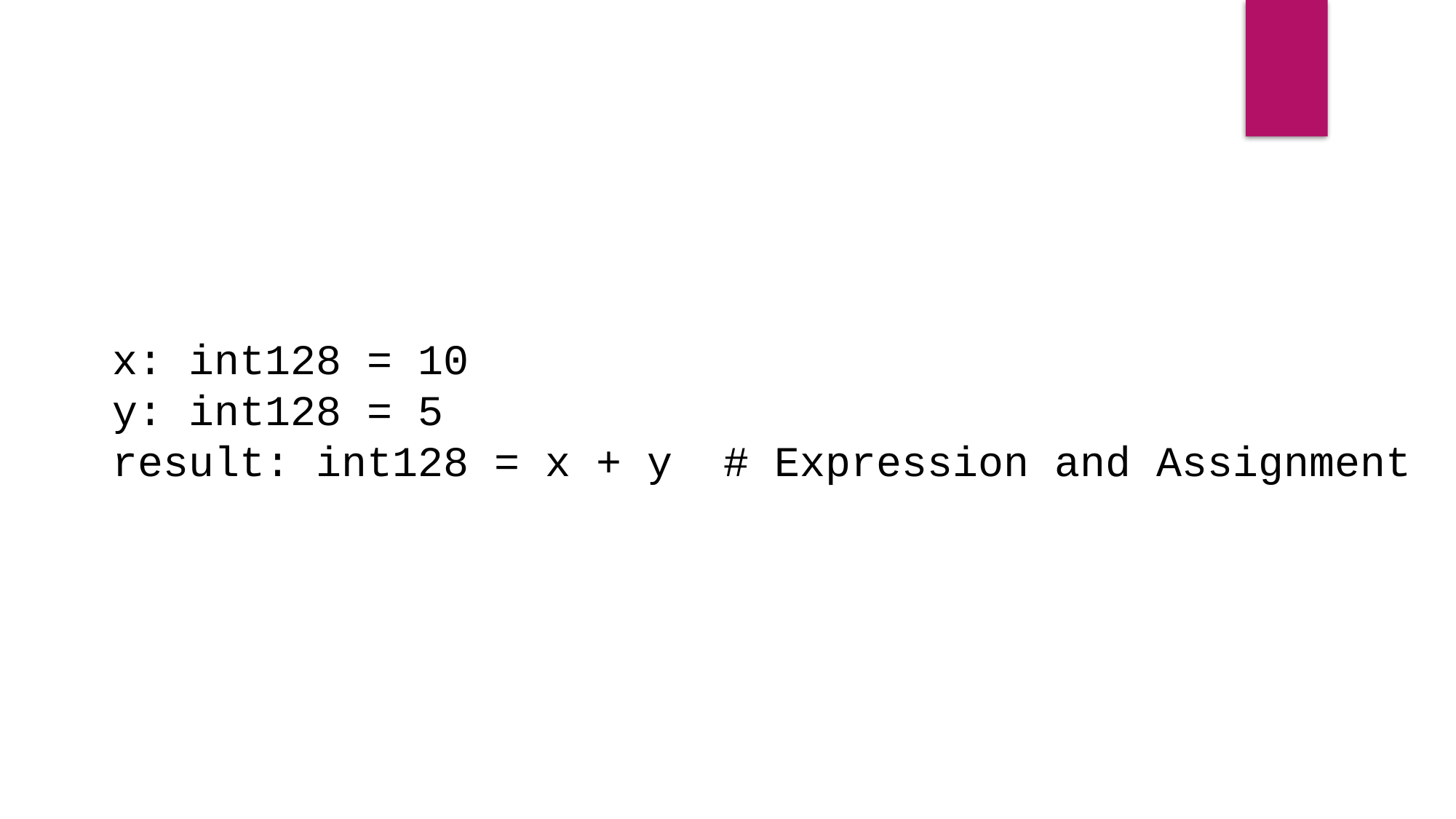

x: int128 = 10
y: int128 = 5
result: int128 = x + y  # Expression and Assignment